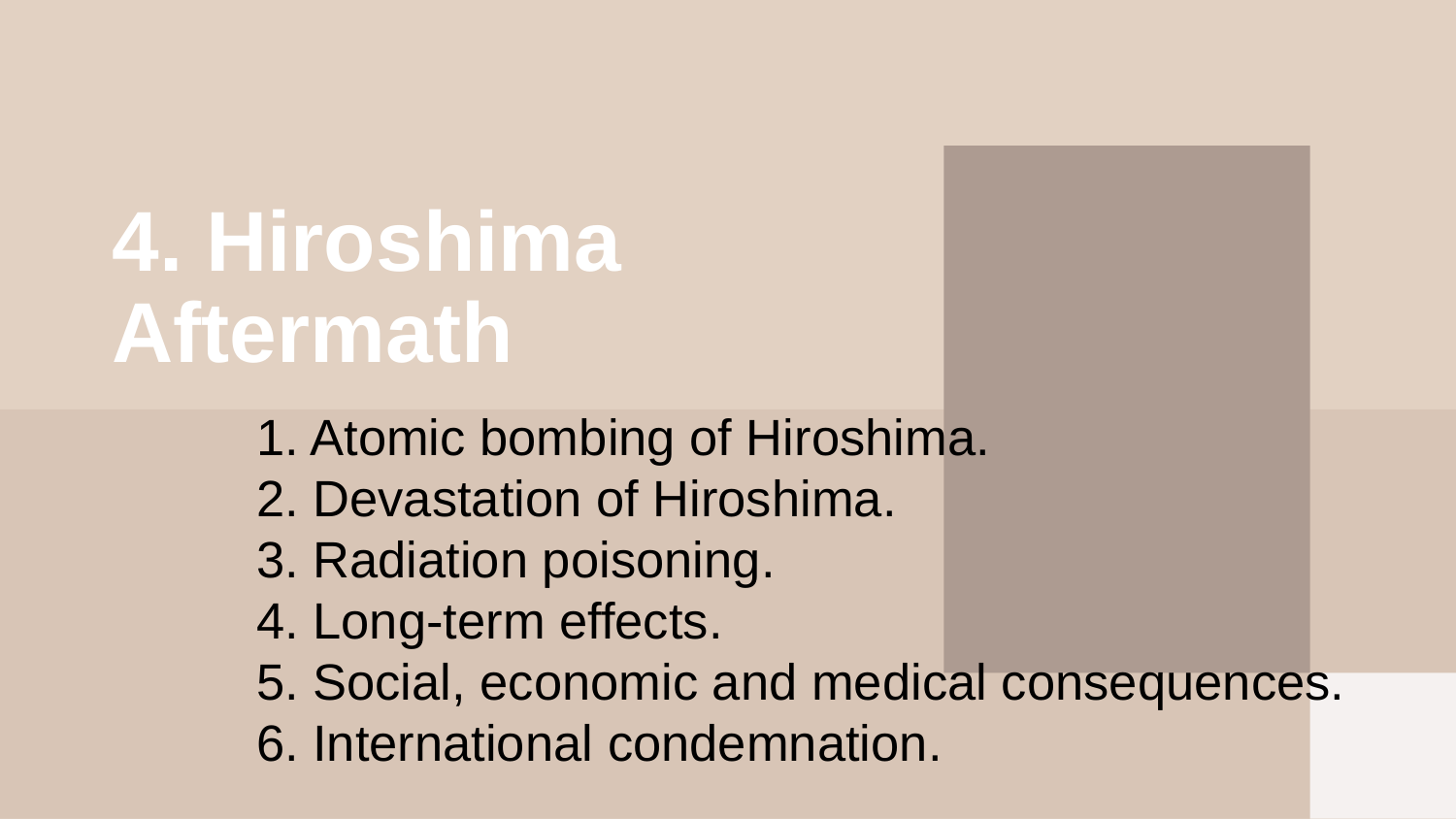

# 4. Hiroshima Aftermath

1. Atomic bombing of Hiroshima.
2. Devastation of Hiroshima.
3. Radiation poisoning.
4. Long-term effects.
5. Social, economic and medical consequences.
6. International condemnation.